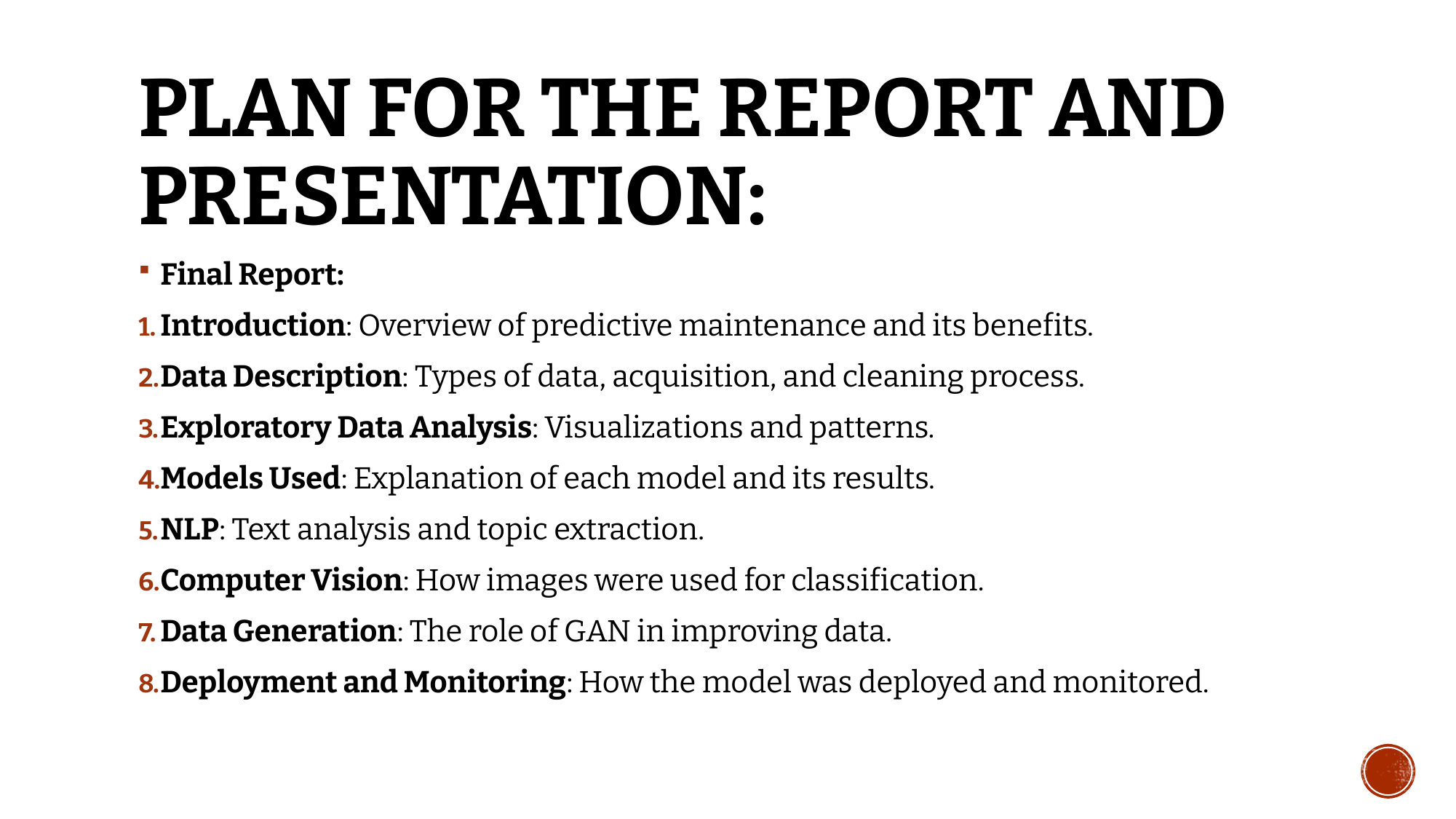

# Plan for the Report and Presentation:
Final Report:
Introduction: Overview of predictive maintenance and its benefits.
Data Description: Types of data, acquisition, and cleaning process.
Exploratory Data Analysis: Visualizations and patterns.
Models Used: Explanation of each model and its results.
NLP: Text analysis and topic extraction.
Computer Vision: How images were used for classification.
Data Generation: The role of GAN in improving data.
Deployment and Monitoring: How the model was deployed and monitored.